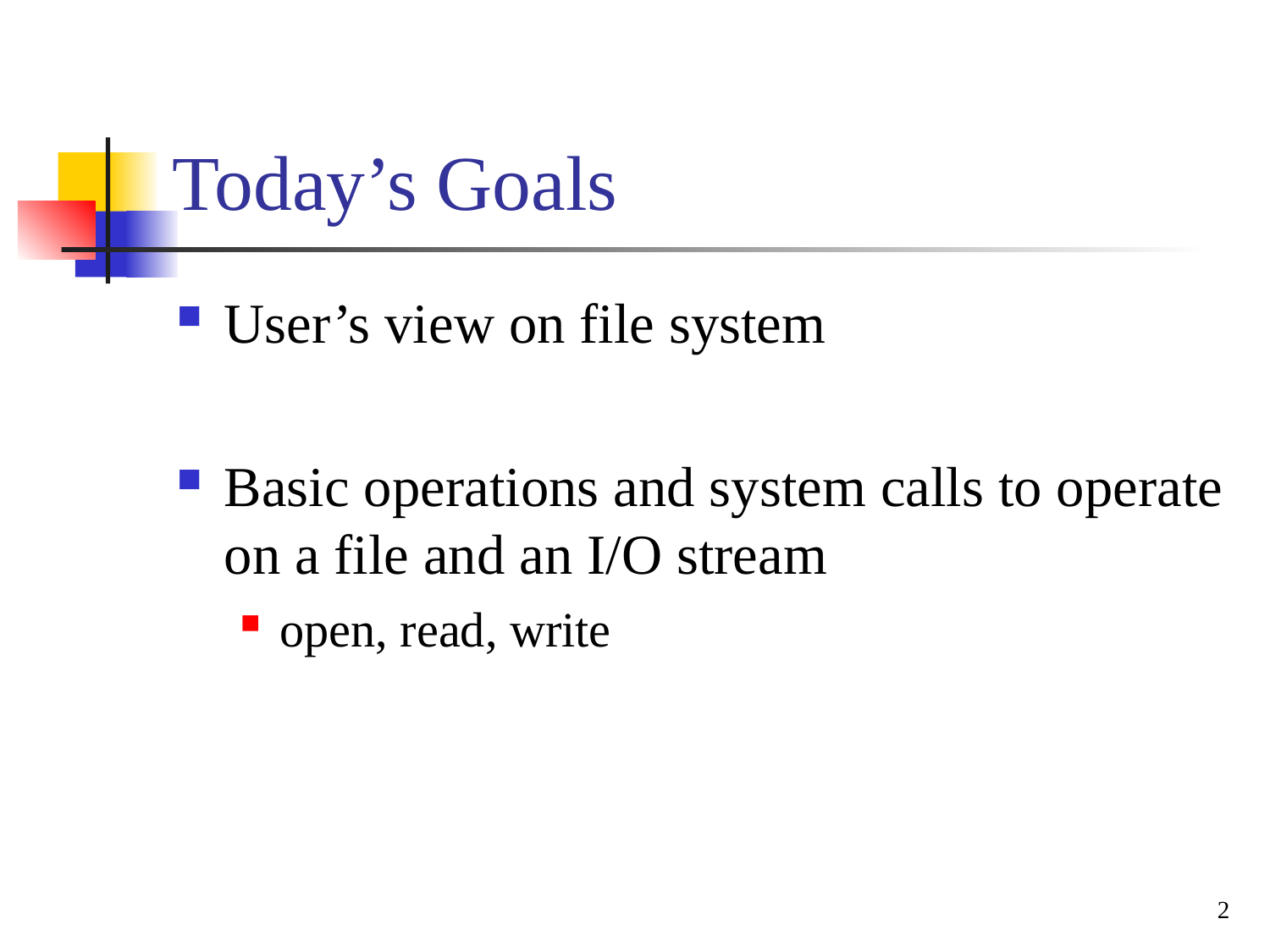

Today’s Goals
User’s view on file system

Basic operations and system calls to operate on a file and an I/O stream
open, read, write

2